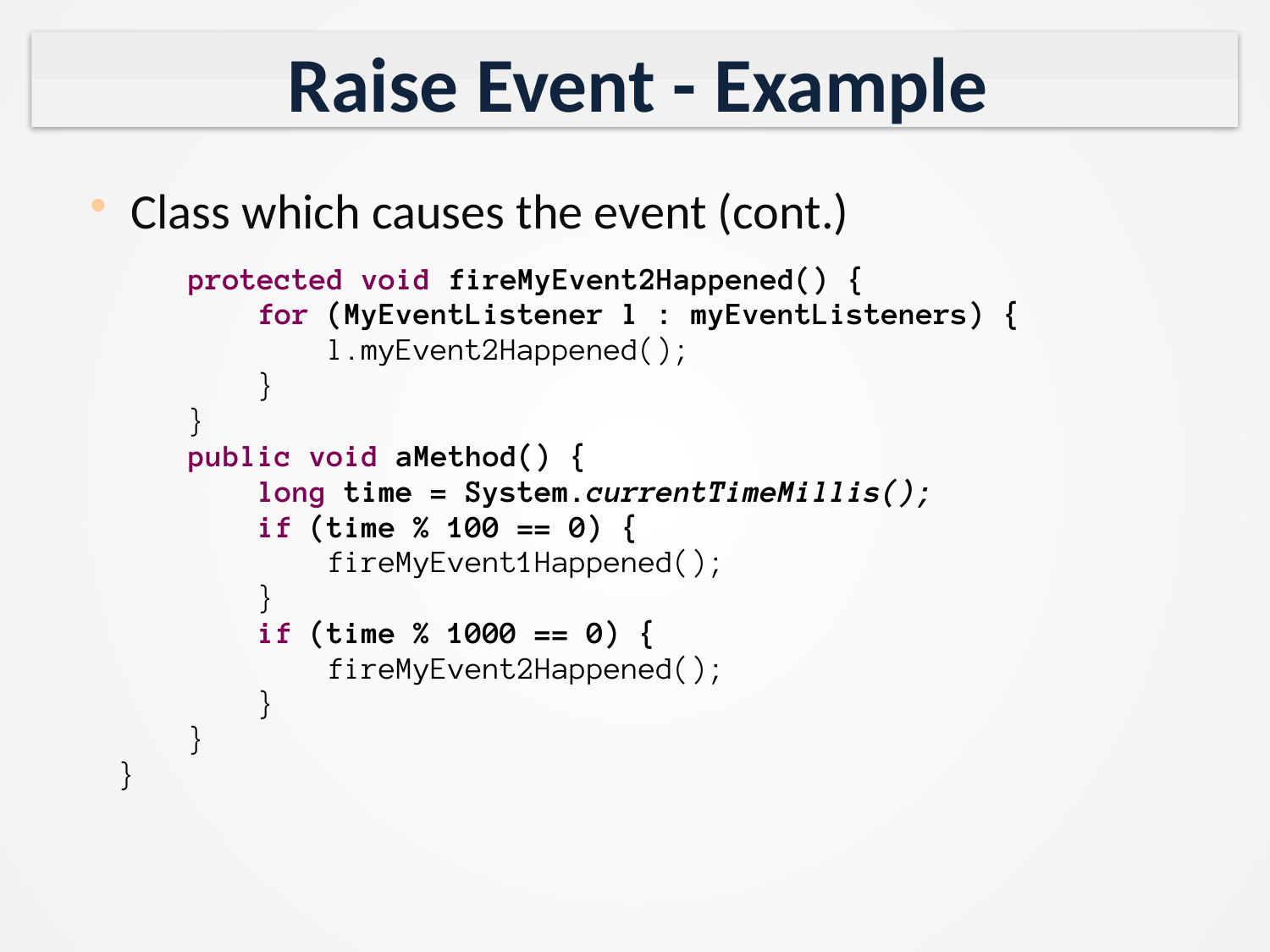

# Raise Event - Example
Class which causes the event (cont.)
    protected void fireMyEvent2Happened() {
        for (MyEventListener l : myEventListeners) {
            l.myEvent2Happened();
        }
    }
    public void aMethod() {
        long time = System.currentTimeMillis();
        if (time % 100 == 0) {
            fireMyEvent1Happened();
        }
        if (time % 1000 == 0) {
            fireMyEvent2Happened();
        }
    }
}